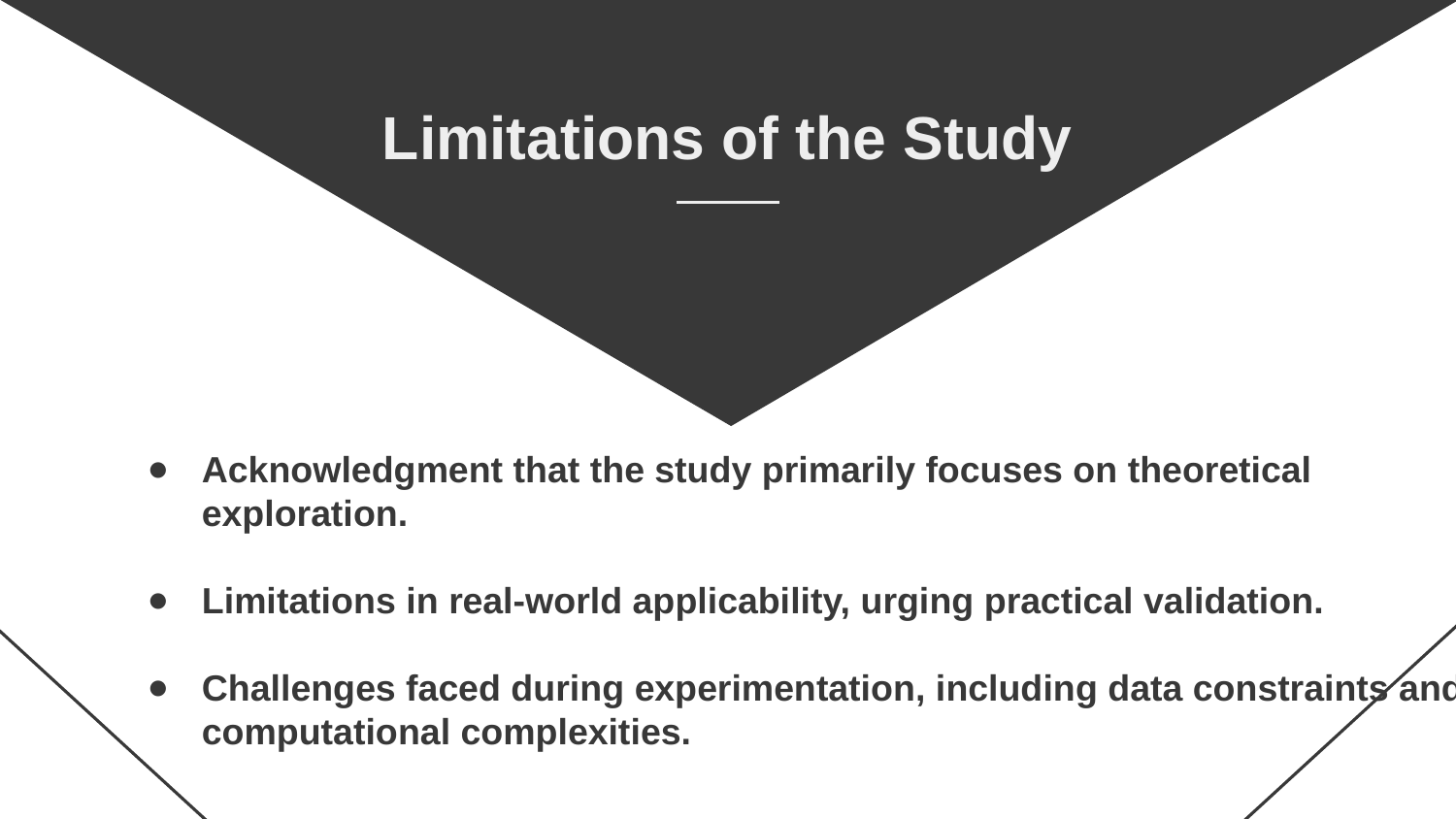

Limitations of the Study
Acknowledgment that the study primarily focuses on theoretical exploration.

Limitations in real-world applicability, urging practical validation.

Challenges faced during experimentation, including data constraints and computational complexities.